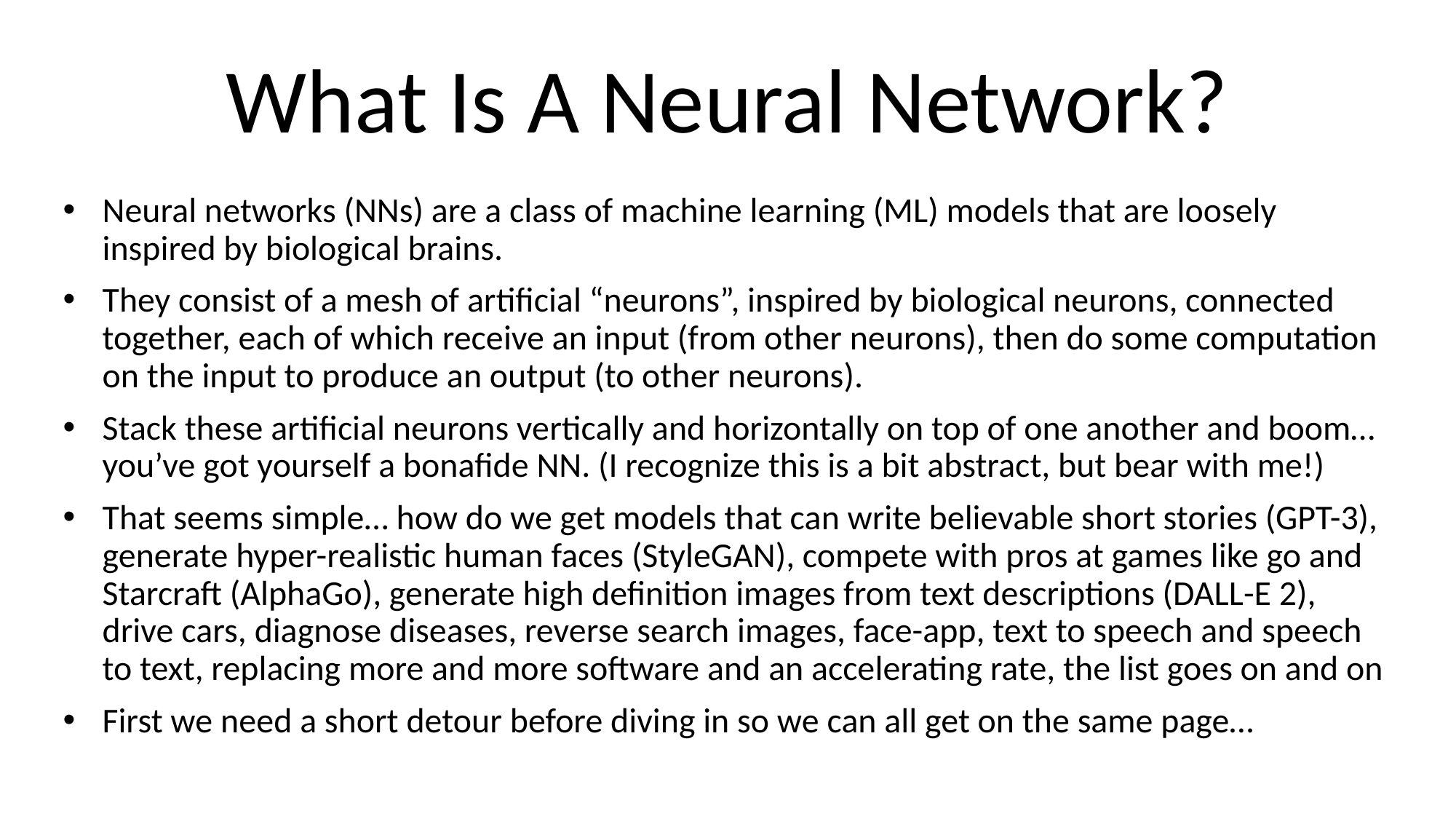

# What Is A Neural Network?
Neural networks (NNs) are a class of machine learning (ML) models that are loosely inspired by biological brains.
They consist of a mesh of artificial “neurons”, inspired by biological neurons, connected together, each of which receive an input (from other neurons), then do some computation on the input to produce an output (to other neurons).
Stack these artificial neurons vertically and horizontally on top of one another and boom… you’ve got yourself a bonafide NN. (I recognize this is a bit abstract, but bear with me!)
That seems simple… how do we get models that can write believable short stories (GPT-3), generate hyper-realistic human faces (StyleGAN), compete with pros at games like go and Starcraft (AlphaGo), generate high definition images from text descriptions (DALL-E 2), drive cars, diagnose diseases, reverse search images, face-app, text to speech and speech to text, replacing more and more software and an accelerating rate, the list goes on and on
First we need a short detour before diving in so we can all get on the same page…